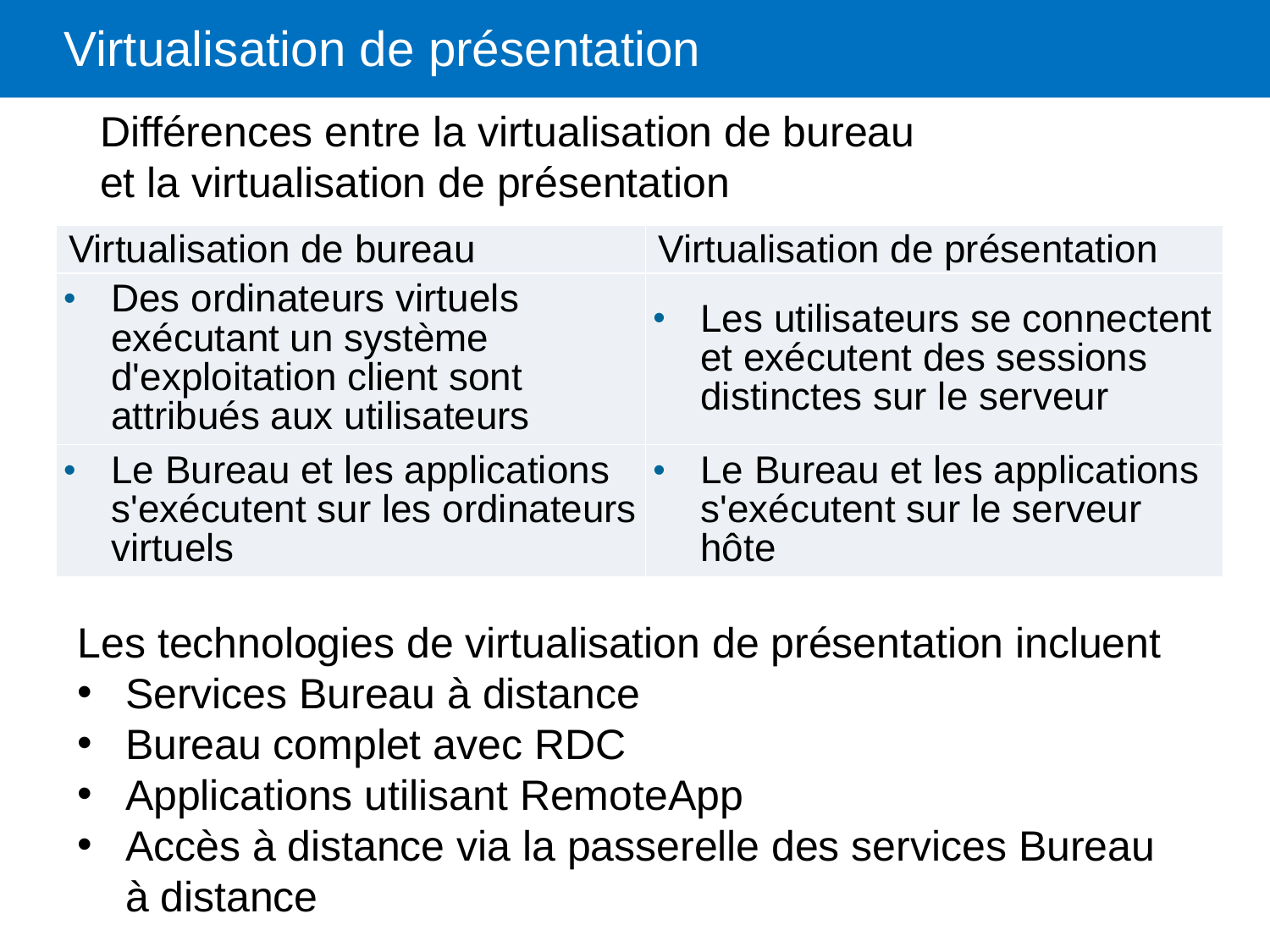

# Virtualisation de présentation
Différences entre la virtualisation de bureau et la virtualisation de présentation
| Virtualisation de bureau | Virtualisation de présentation |
| --- | --- |
| Des ordinateurs virtuels exécutant un système d'exploitation client sont attribués aux utilisateurs | Les utilisateurs se connectent et exécutent des sessions distinctes sur le serveur |
| Le Bureau et les applications s'exécutent sur les ordinateurs virtuels | Le Bureau et les applications s'exécutent sur le serveur hôte |
Les technologies de virtualisation de présentation incluent
Services Bureau à distance
Bureau complet avec RDC
Applications utilisant RemoteApp
Accès à distance via la passerelle des services Bureau à distance